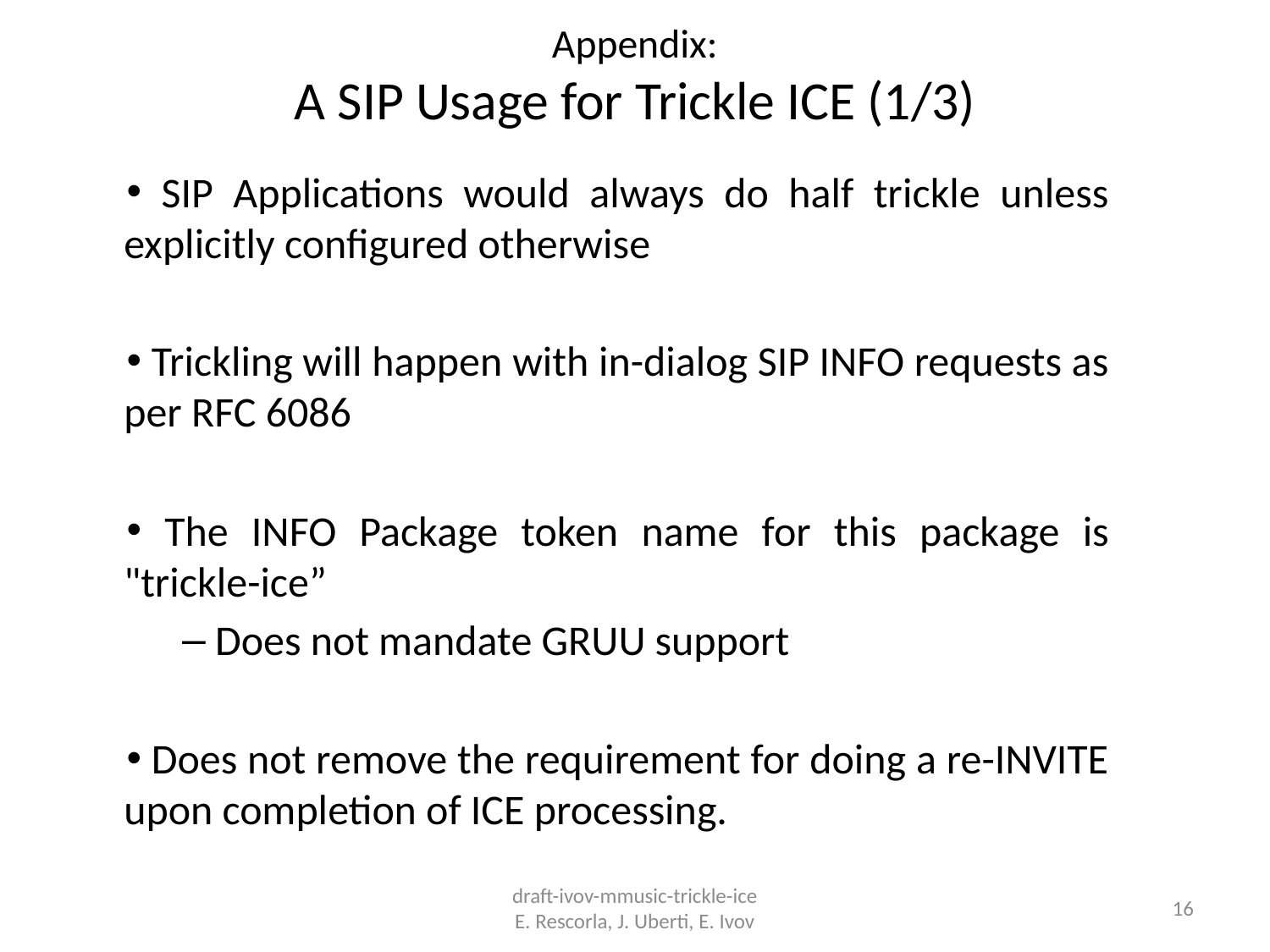

# Appendix: A SIP Usage for Trickle ICE (1/3)
 SIP Applications would always do half trickle unless explicitly configured otherwise

 Trickling will happen with in-dialog SIP INFO requests as per RFC 6086

 The INFO Package token name for this package is "trickle-ice”
 Does not mandate GRUU support

 Does not remove the requirement for doing a re-INVITE upon completion of ICE processing.

draft-ivov-mmusic-trickle-ice
E. Rescorla, J. Uberti, E. Ivov
16